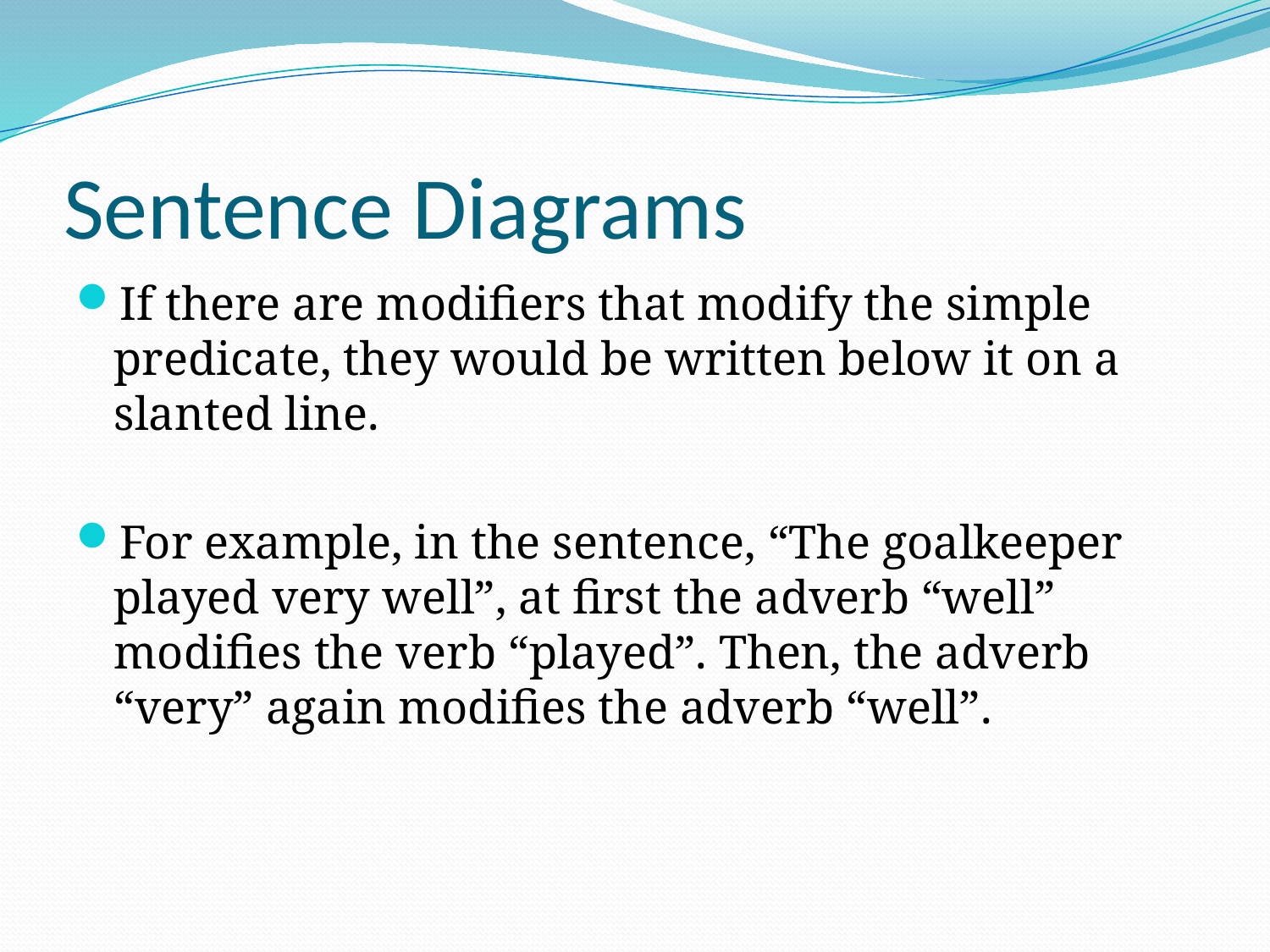

# Sentence Diagrams
If there are modifiers that modify the simple predicate, they would be written below it on a slanted line.

For example, in the sentence, “The goalkeeper played very well”, at first the adverb “well” modifies the verb “played”. Then, the adverb “very” again modifies the adverb “well”.